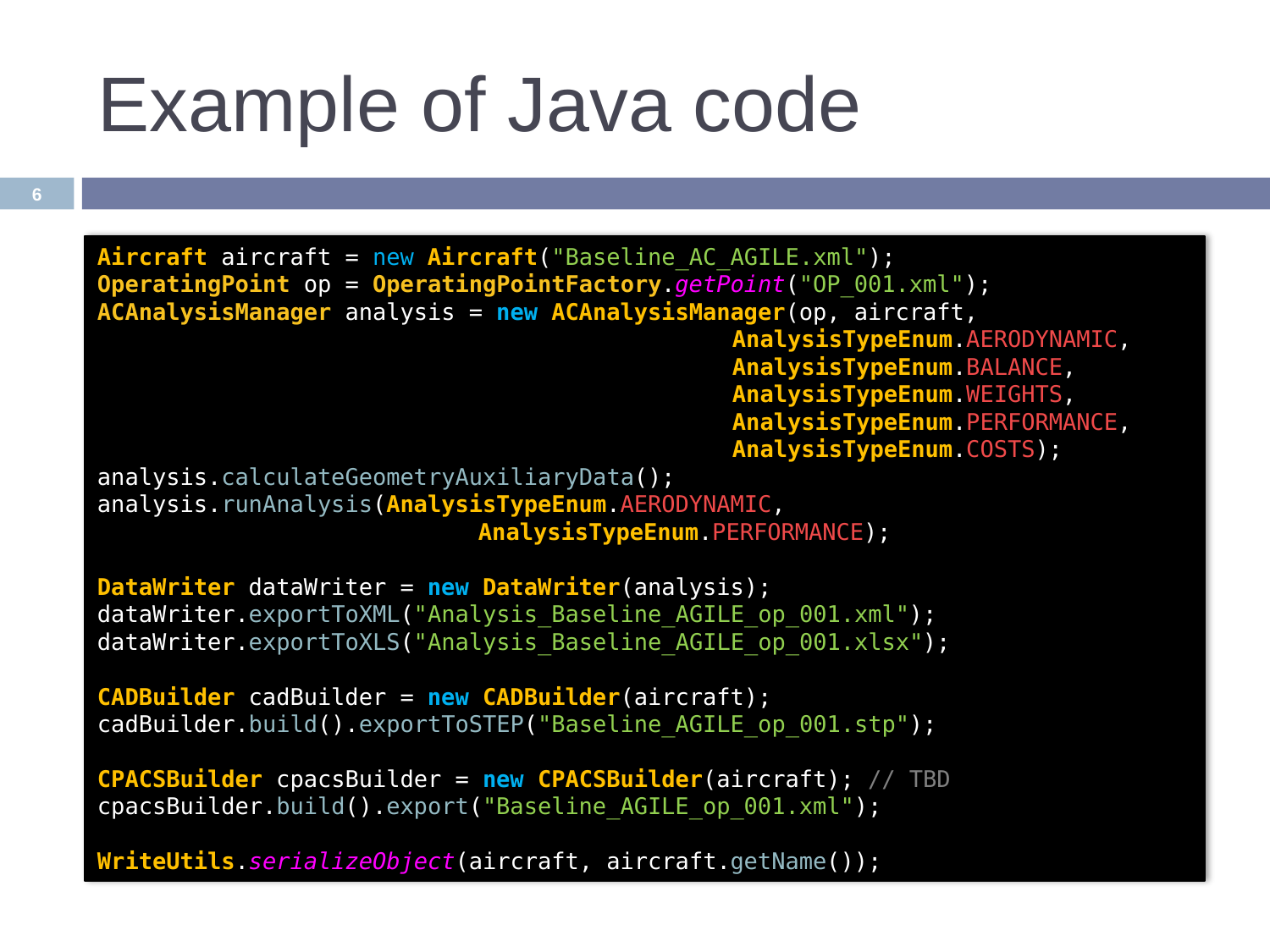

# Example of Java code
6
Aircraft aircraft = new Aircraft("Baseline_AC_AGILE.xml");
OperatingPoint op = OperatingPointFactory.getPoint("OP_001.xml");
ACAnalysisManager analysis = new ACAnalysisManager(op, aircraft,
					AnalysisTypeEnum.AERODYNAMIC, 					AnalysisTypeEnum.BALANCE,
					AnalysisTypeEnum.WEIGHTS,
					AnalysisTypeEnum.PERFORMANCE,
					AnalysisTypeEnum.COSTS);
analysis.calculateGeometryAuxiliaryData();
analysis.runAnalysis(AnalysisTypeEnum.AERODYNAMIC, 						AnalysisTypeEnum.PERFORMANCE);

DataWriter dataWriter = new DataWriter(analysis);
dataWriter.exportToXML("Analysis_Baseline_AGILE_op_001.xml");
dataWriter.exportToXLS("Analysis_Baseline_AGILE_op_001.xlsx");

CADBuilder cadBuilder = new CADBuilder(aircraft);
cadBuilder.build().exportToSTEP("Baseline_AGILE_op_001.stp");

CPACSBuilder cpacsBuilder = new CPACSBuilder(aircraft); // TBD
cpacsBuilder.build().export("Baseline_AGILE_op_001.xml");

WriteUtils.serializeObject(aircraft, aircraft.getName());